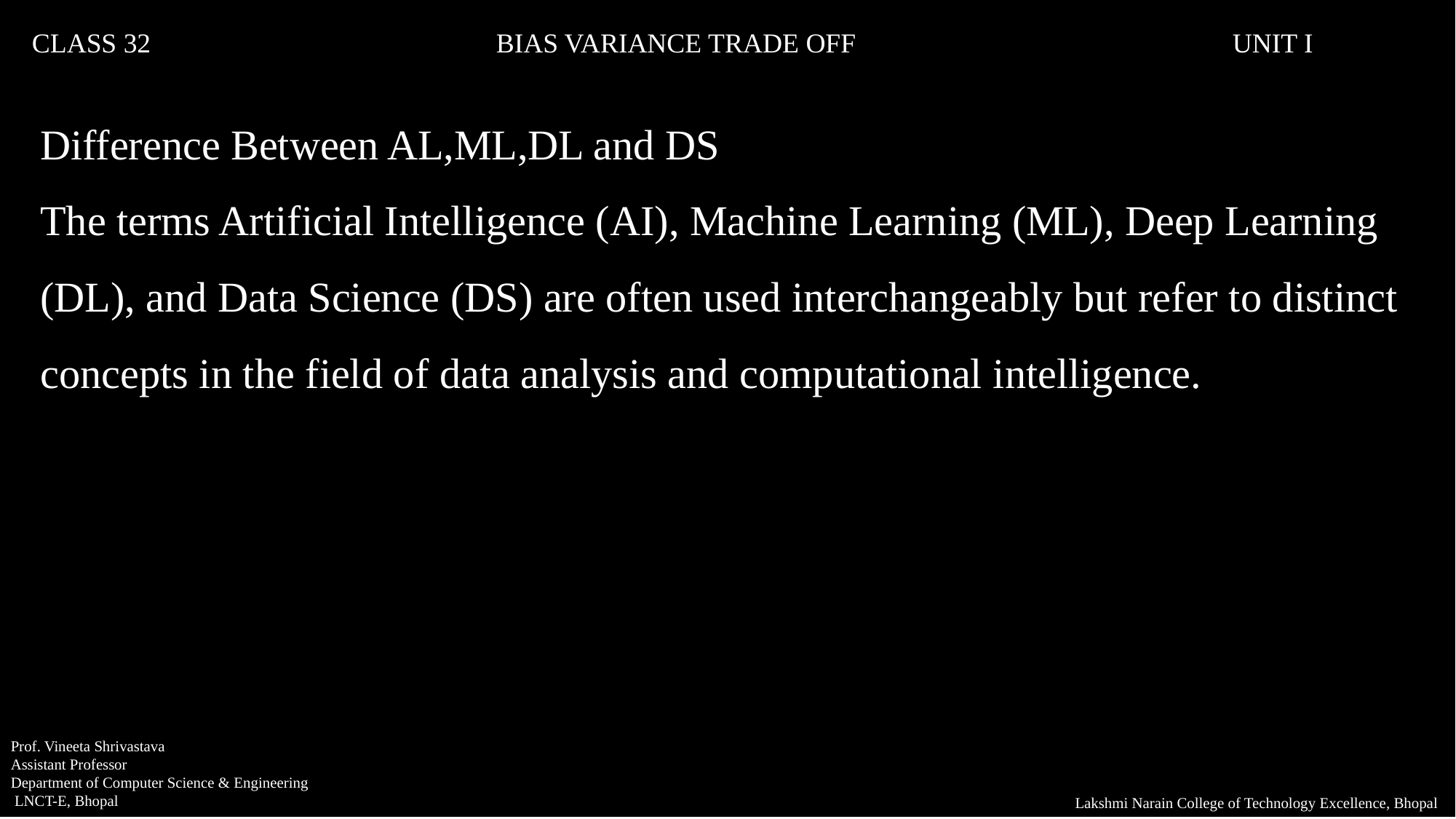

CLASS 32			    BIAS VARIANCE TRADE OFF				UNIT I
Difference Between AL,ML,DL and DS
The terms Artificial Intelligence (AI), Machine Learning (ML), Deep Learning (DL), and Data Science (DS) are often used interchangeably but refer to distinct concepts in the field of data analysis and computational intelligence.
Prof. Vineeta Shrivastava
Assistant Professor
Department of Computer Science & Engineering
 LNCT-E, Bhopal
Lakshmi Narain College of Technology Excellence, Bhopal